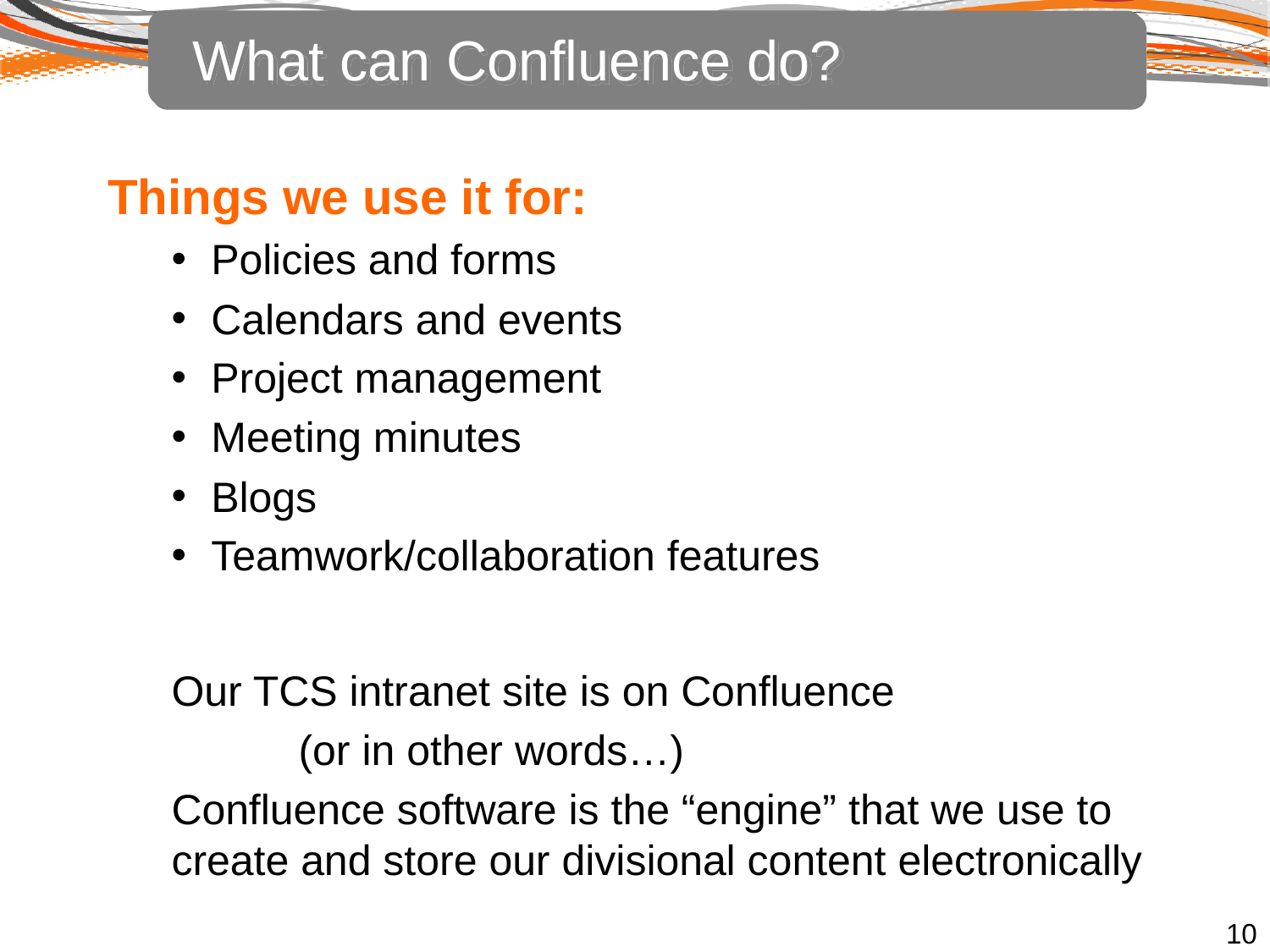

What can Confluence do?
Things we use it for:
Policies and forms
Calendars and events
Project management
Meeting minutes
Blogs
Teamwork/collaboration features

Our TCS intranet site is on Confluence
	(or in other words…)
Confluence software is the “engine” that we use to create and store our divisional content electronically